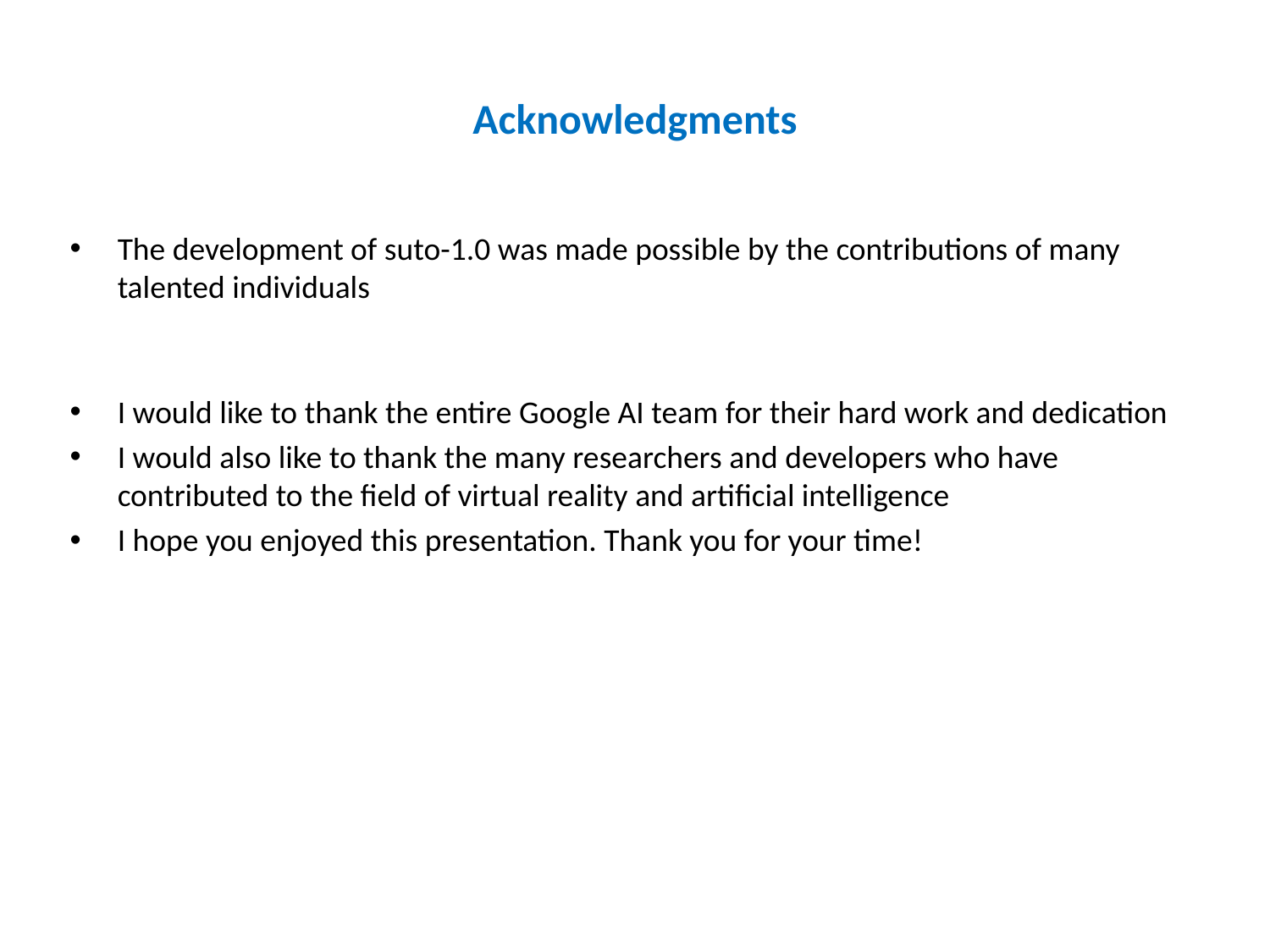

# Acknowledgments
The development of suto-1.0 was made possible by the contributions of many talented individuals

I would like to thank the entire Google AI team for their hard work and dedication
I would also like to thank the many researchers and developers who have contributed to the field of virtual reality and artificial intelligence
I hope you enjoyed this presentation. Thank you for your time!